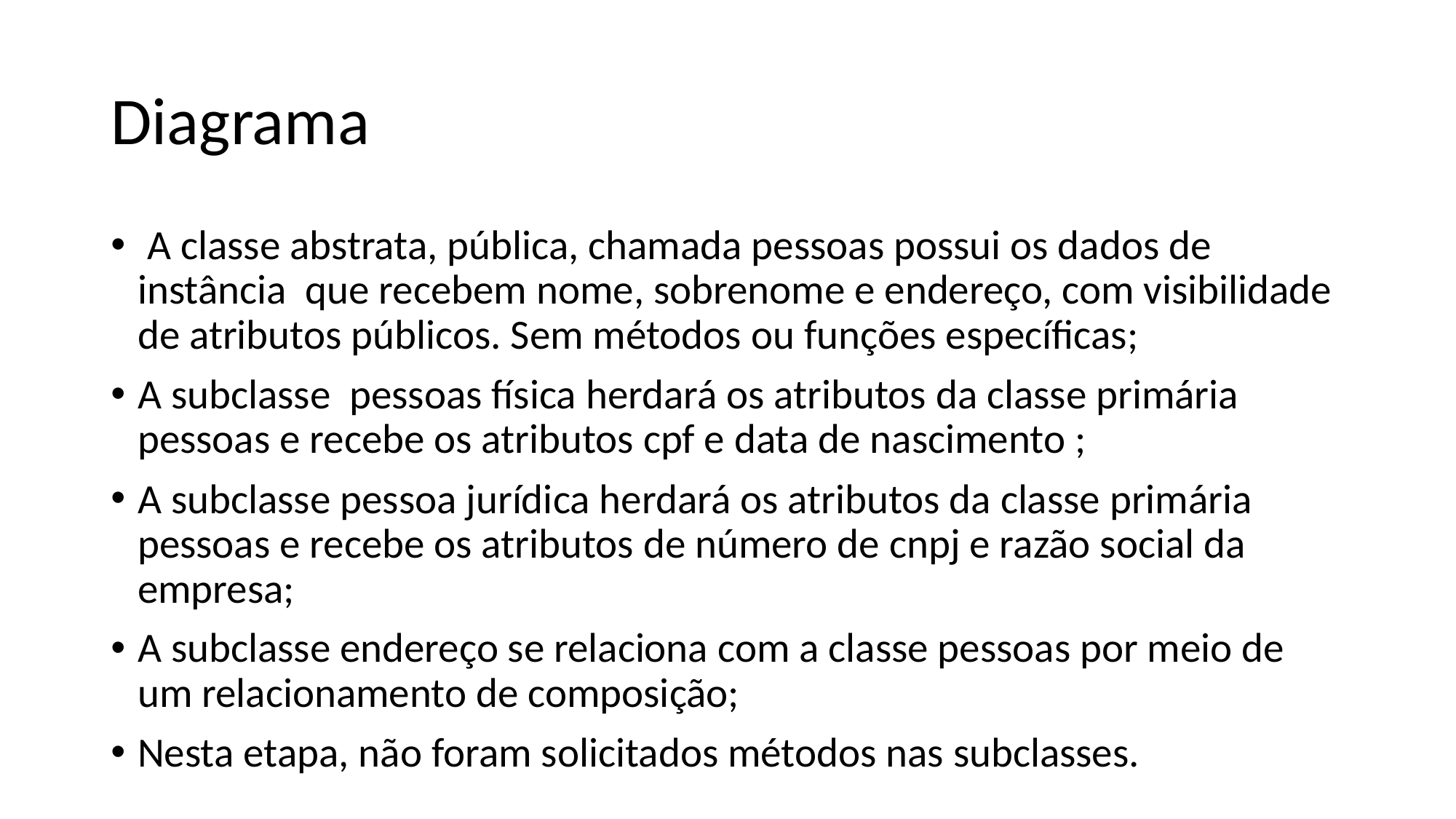

# Diagrama
 A classe abstrata, pública, chamada pessoas possui os dados de instância  que recebem nome, sobrenome e endereço, com visibilidade de atributos públicos. Sem métodos ou funções específicas;
A subclasse  pessoas física herdará os atributos da classe primária pessoas e recebe os atributos cpf e data de nascimento ;
A subclasse pessoa jurídica herdará os atributos da classe primária pessoas e recebe os atributos de número de cnpj e razão social da empresa;
A subclasse endereço se relaciona com a classe pessoas por meio de um relacionamento de composição;
Nesta etapa, não foram solicitados métodos nas subclasses.